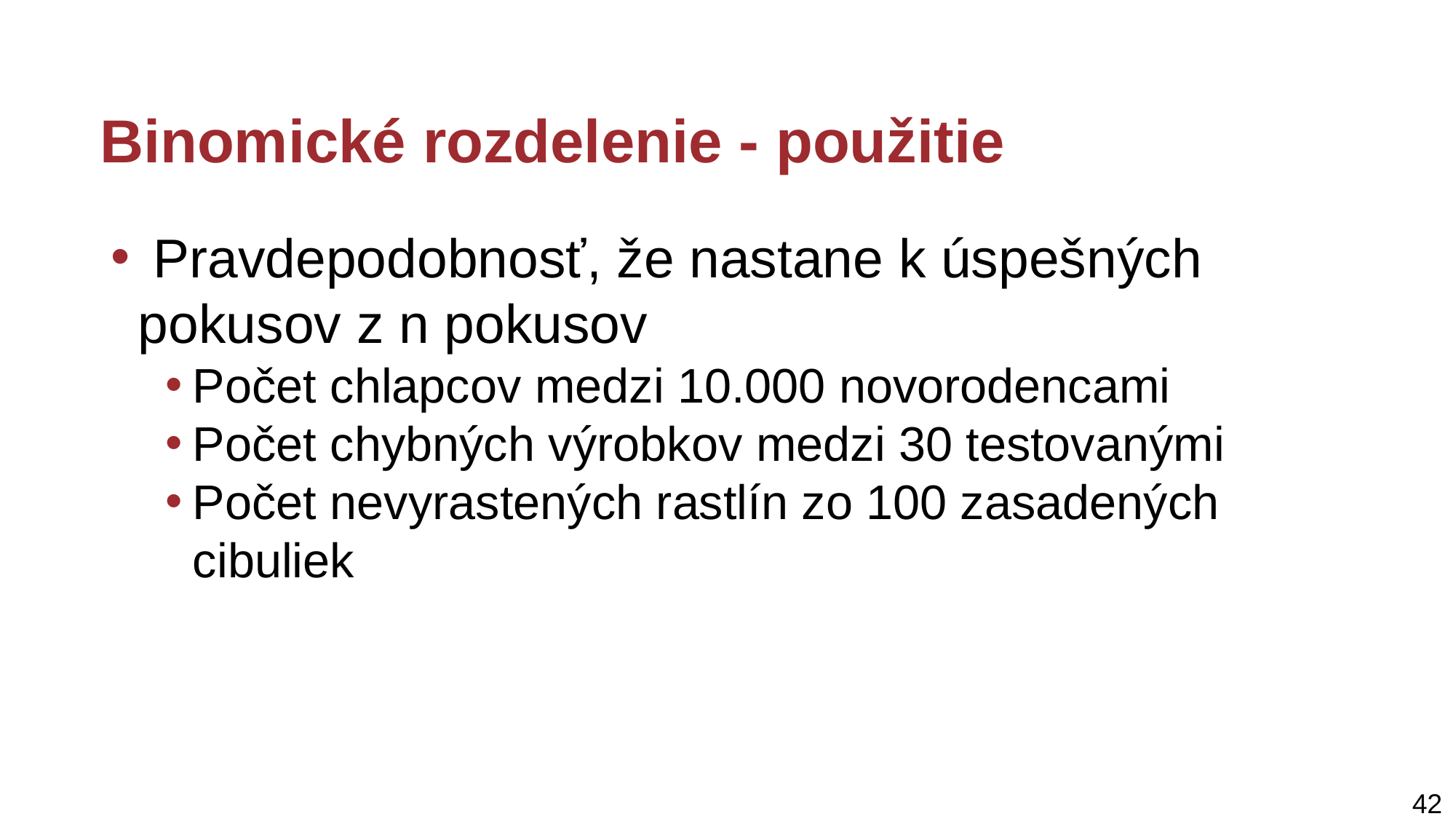

# Binomické rozdelenie - použitie
 Pravdepodobnosť, že nastane k úspešných pokusov z n pokusov
Počet chlapcov medzi 10.000 novorodencami
Počet chybných výrobkov medzi 30 testovanými
Počet nevyrastených rastlín zo 100 zasadených cibuliek